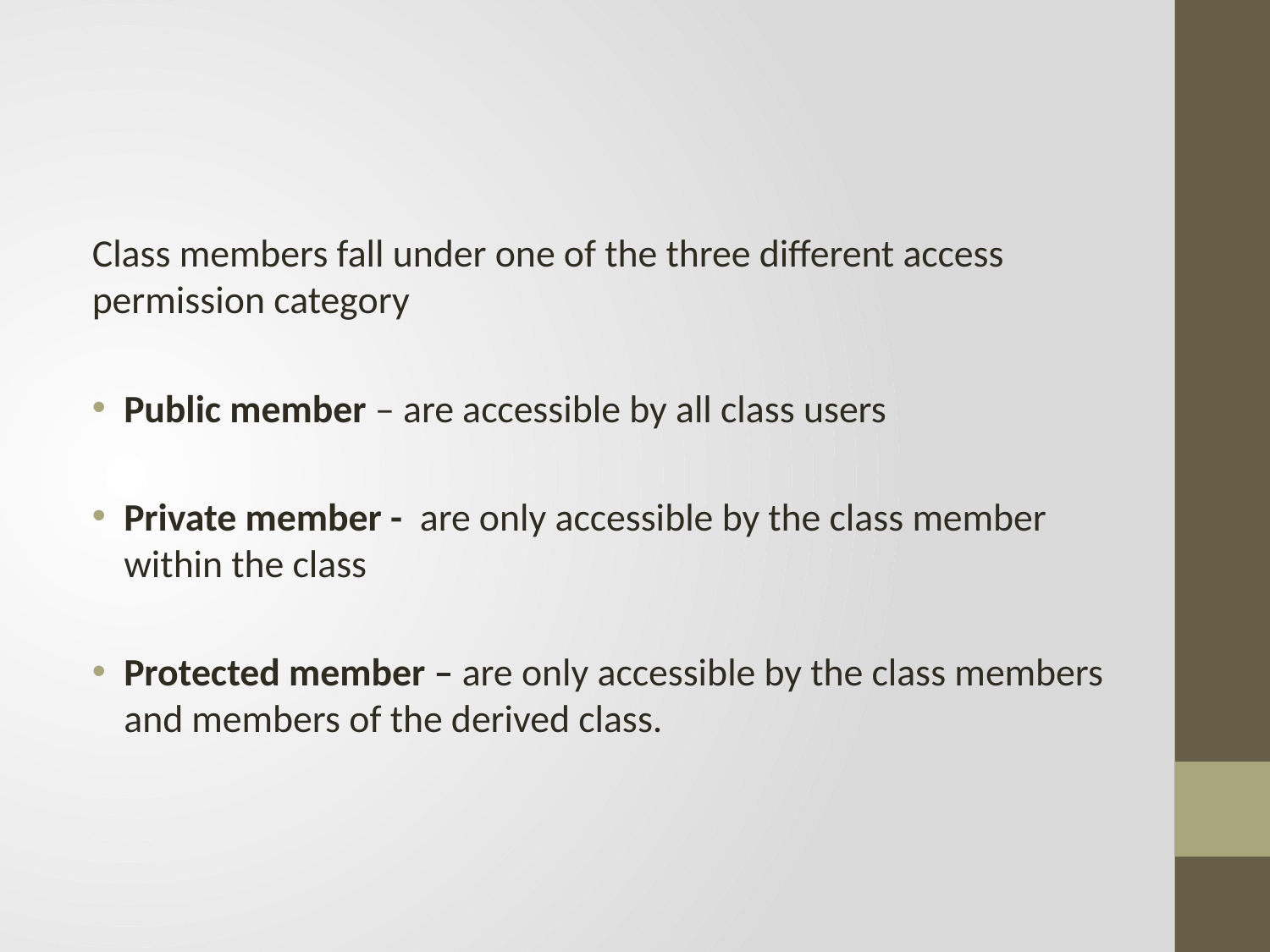

#
Class members fall under one of the three different access permission category

Public member – are accessible by all class users

Private member -  are only accessible by the class member within the class

Protected member – are only accessible by the class members and members of the derived class.